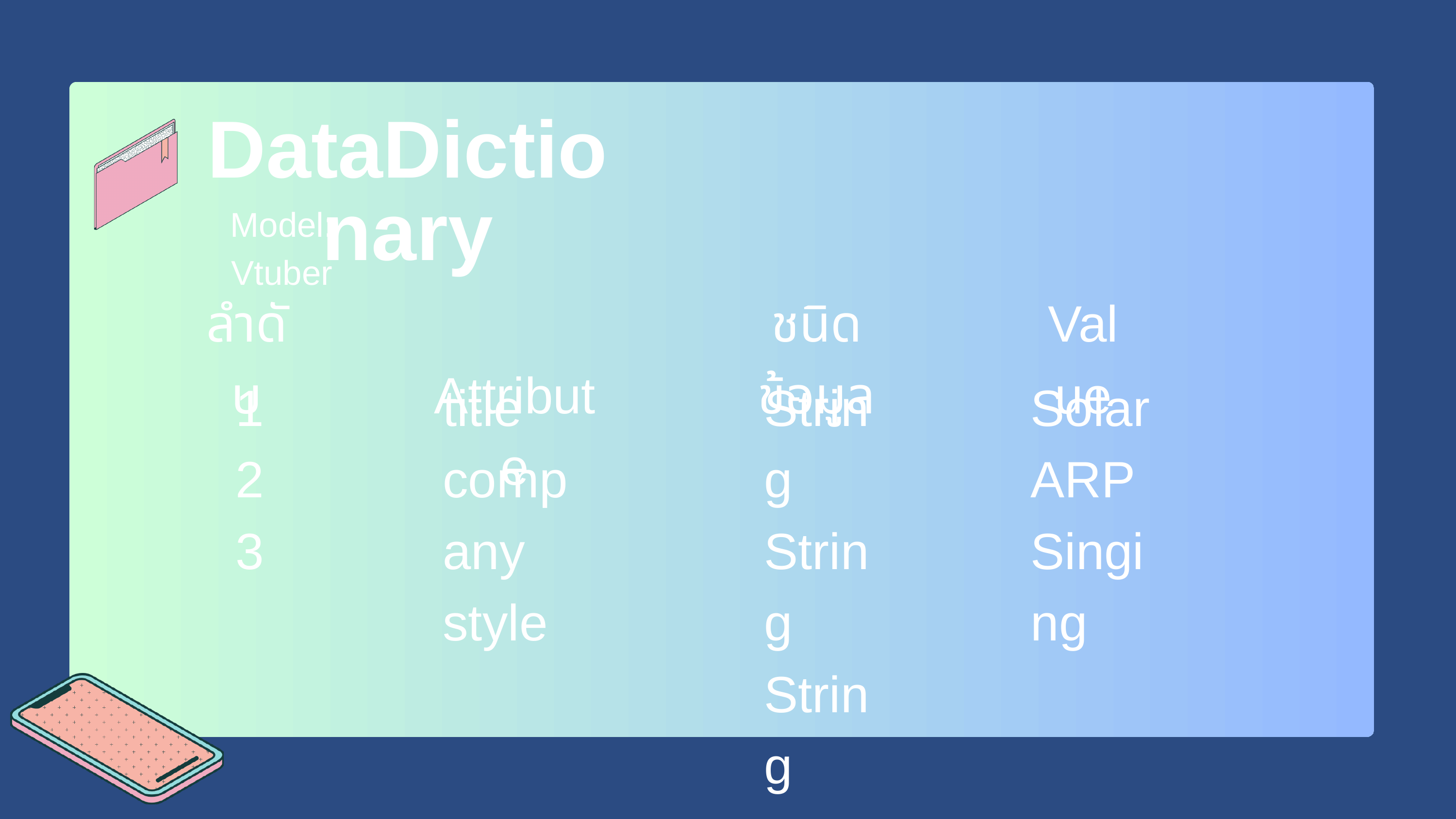

DataDictionary
Model: Vtuber

ลำดับ
 Attribute
ชนิดข้อมูล
Value
1
2
3
title
company
style
String
String
String
Solar
ARP
Singing